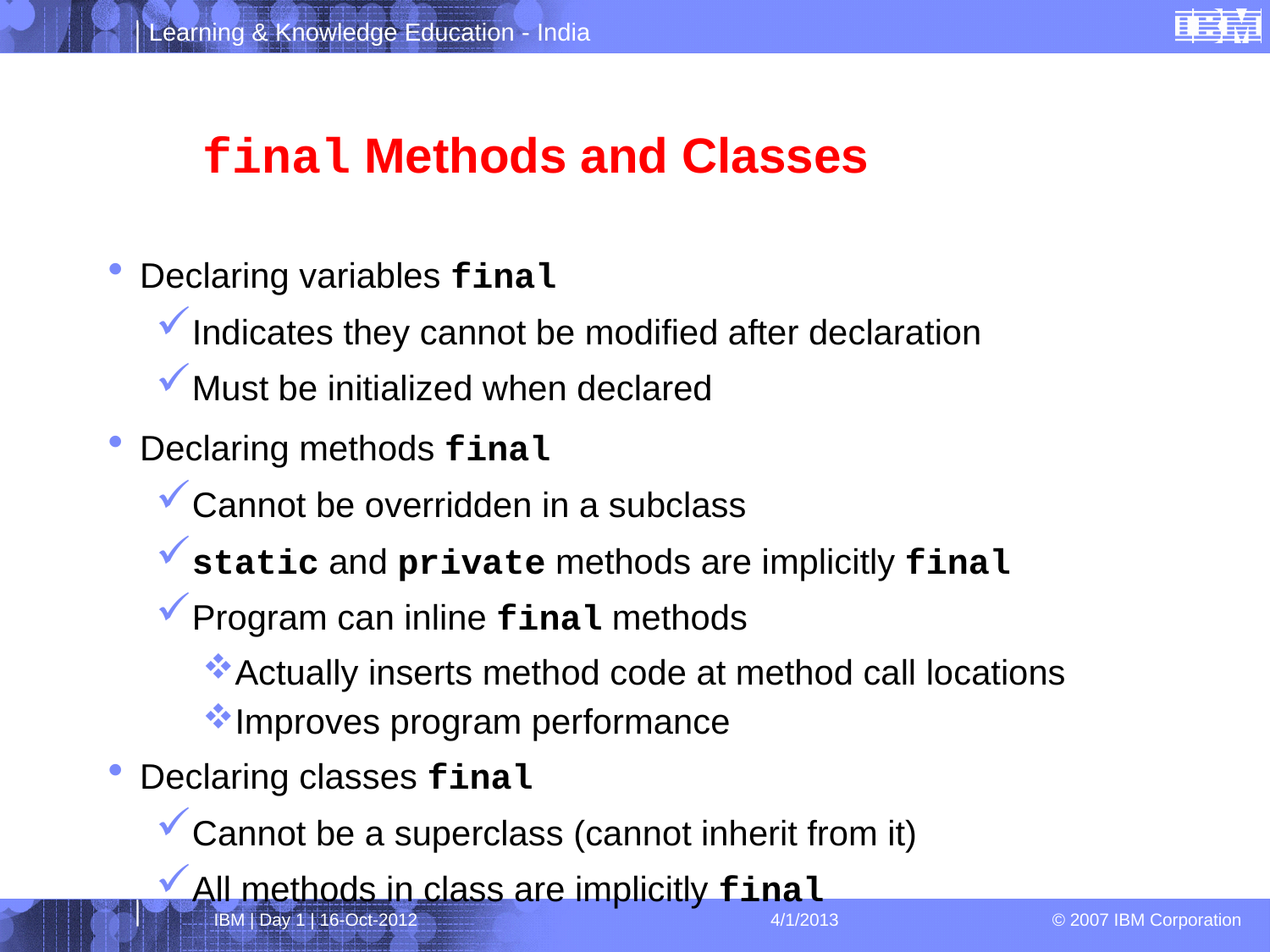

# final Methods and Classes
Declaring variables final
Indicates they cannot be modified after declaration
Must be initialized when declared
Declaring methods final
Cannot be overridden in a subclass
static and private methods are implicitly final
Program can inline final methods
Actually inserts method code at method call locations
Improves program performance
Declaring classes final
Cannot be a superclass (cannot inherit from it)
All methods in class are implicitly final
IBM | Day 1 | 16-Oct-2012
4/1/2013